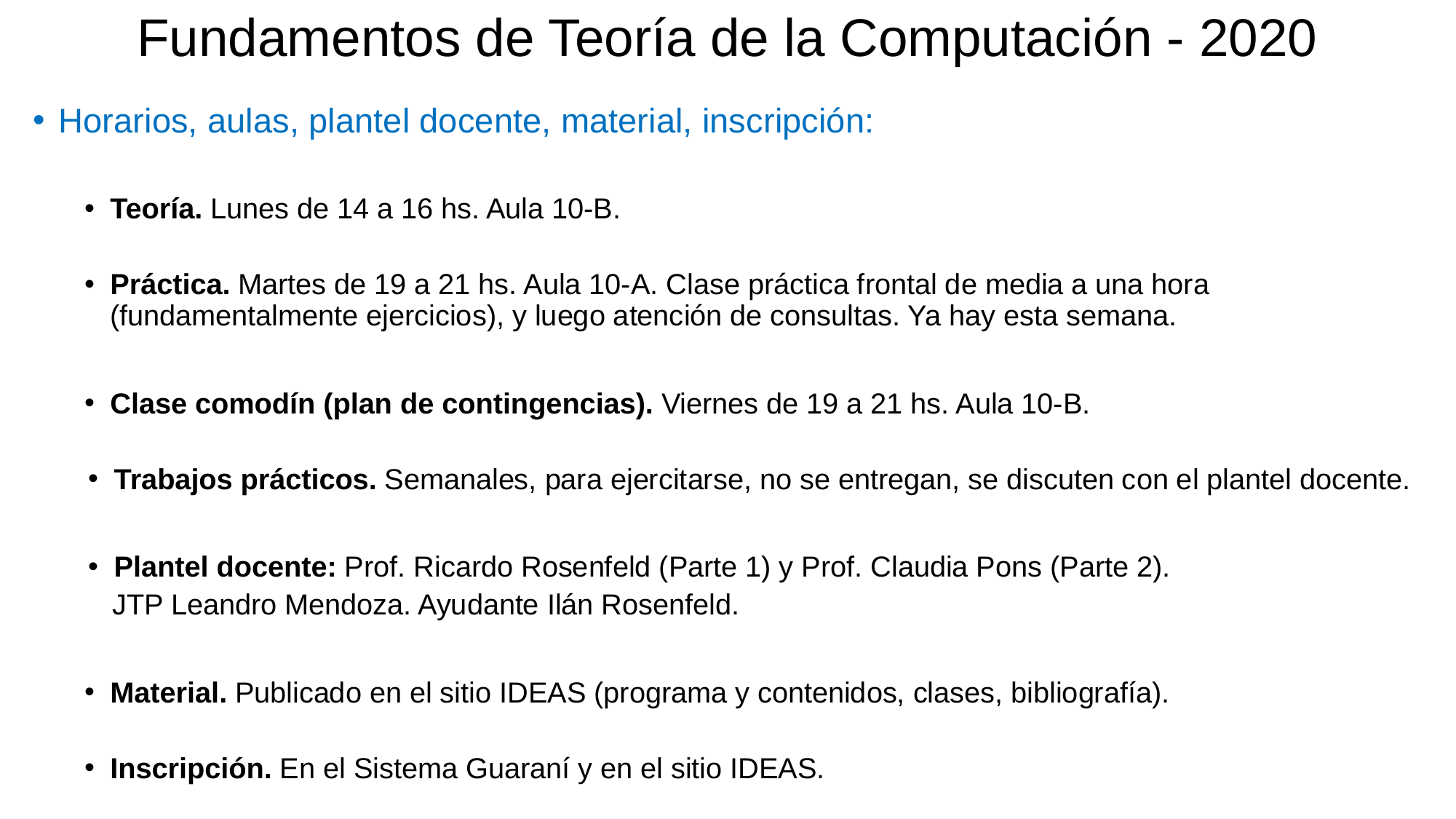

# Fundamentos de Teoría de la Computación - 2020
Horarios, aulas, plantel docente, material, inscripción:

Teoría. Lunes de 14 a 16 hs. Aula 10-B.

Práctica. Martes de 19 a 21 hs. Aula 10-A. Clase práctica frontal de media a una hora (fundamentalmente ejercicios), y luego atención de consultas. Ya hay esta semana.

Clase comodín (plan de contingencias). Viernes de 19 a 21 hs. Aula 10-B.

Trabajos prácticos. Semanales, para ejercitarse, no se entregan, se discuten con el plantel docente.

Plantel docente: Prof. Ricardo Rosenfeld (Parte 1) y Prof. Claudia Pons (Parte 2).
   JTP Leandro Mendoza. Ayudante Ilán Rosenfeld.

Material. Publicado en el sitio IDEAS (programa y contenidos, clases, bibliografía).

Inscripción. En el Sistema Guaraní y en el sitio IDEAS.